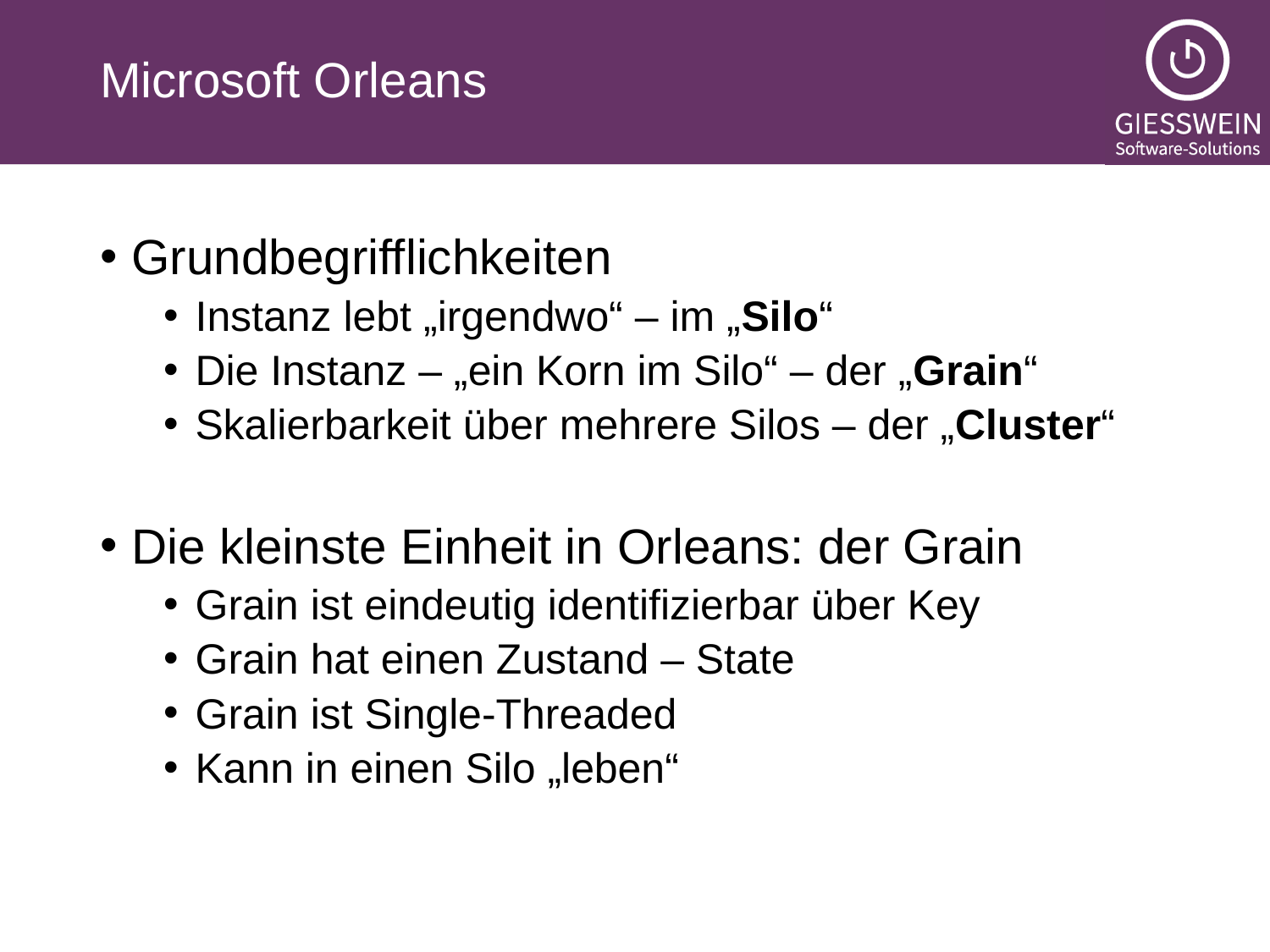

# Microsoft Orleans
Grundbegrifflichkeiten
Instanz lebt „irgendwo“ – im „Silo“
Die Instanz – „ein Korn im Silo“ – der „Grain“
Skalierbarkeit über mehrere Silos – der „Cluster“

Die kleinste Einheit in Orleans: der Grain
Grain ist eindeutig identifizierbar über Key
Grain hat einen Zustand – State
Grain ist Single-Threaded
Kann in einen Silo „leben“